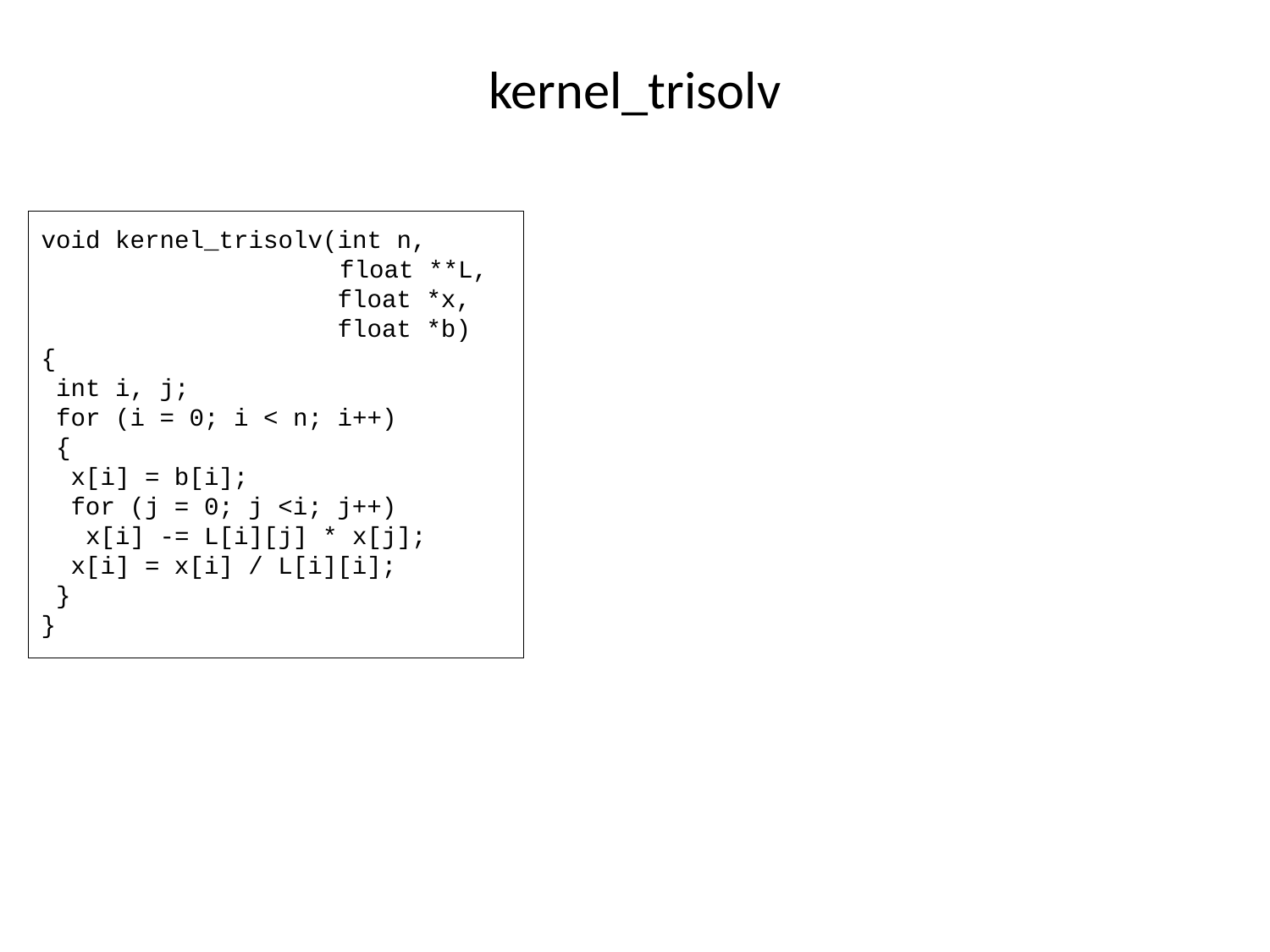

# kernel_trisolv
void kernel_trisolv(int n,
   	 	   float **L,
                    float *x,
                    float *b)
{
 int i, j;
 for (i = 0; i < n; i++)
 {
  x[i] = b[i];
  for (j = 0; j <i; j++)
   x[i] -= L[i][j] * x[j];
  x[i] = x[i] / L[i][i];
 }
}